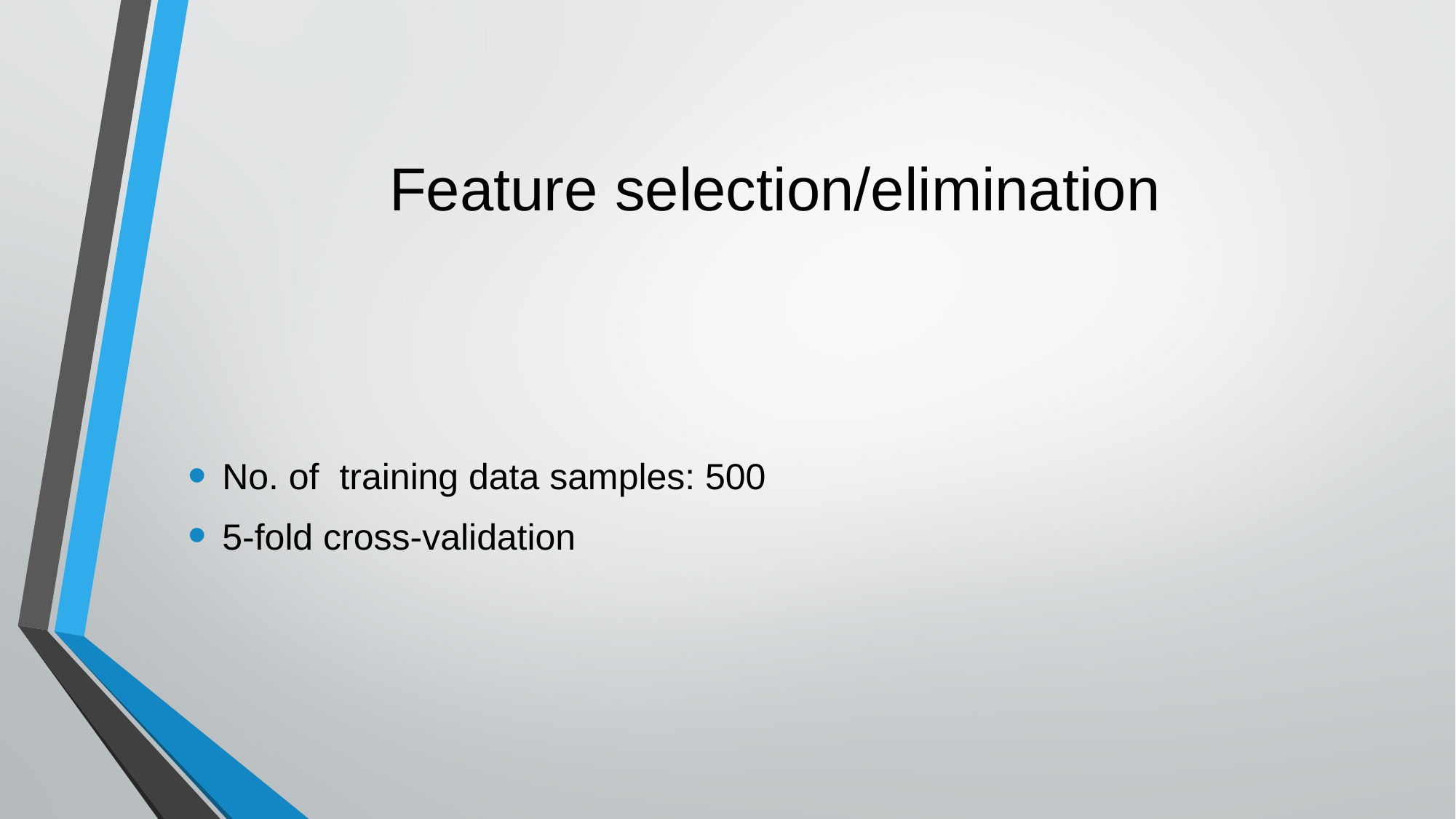

# Feature selection/elimination
No. of  training data samples: 500
5-fold cross-validation